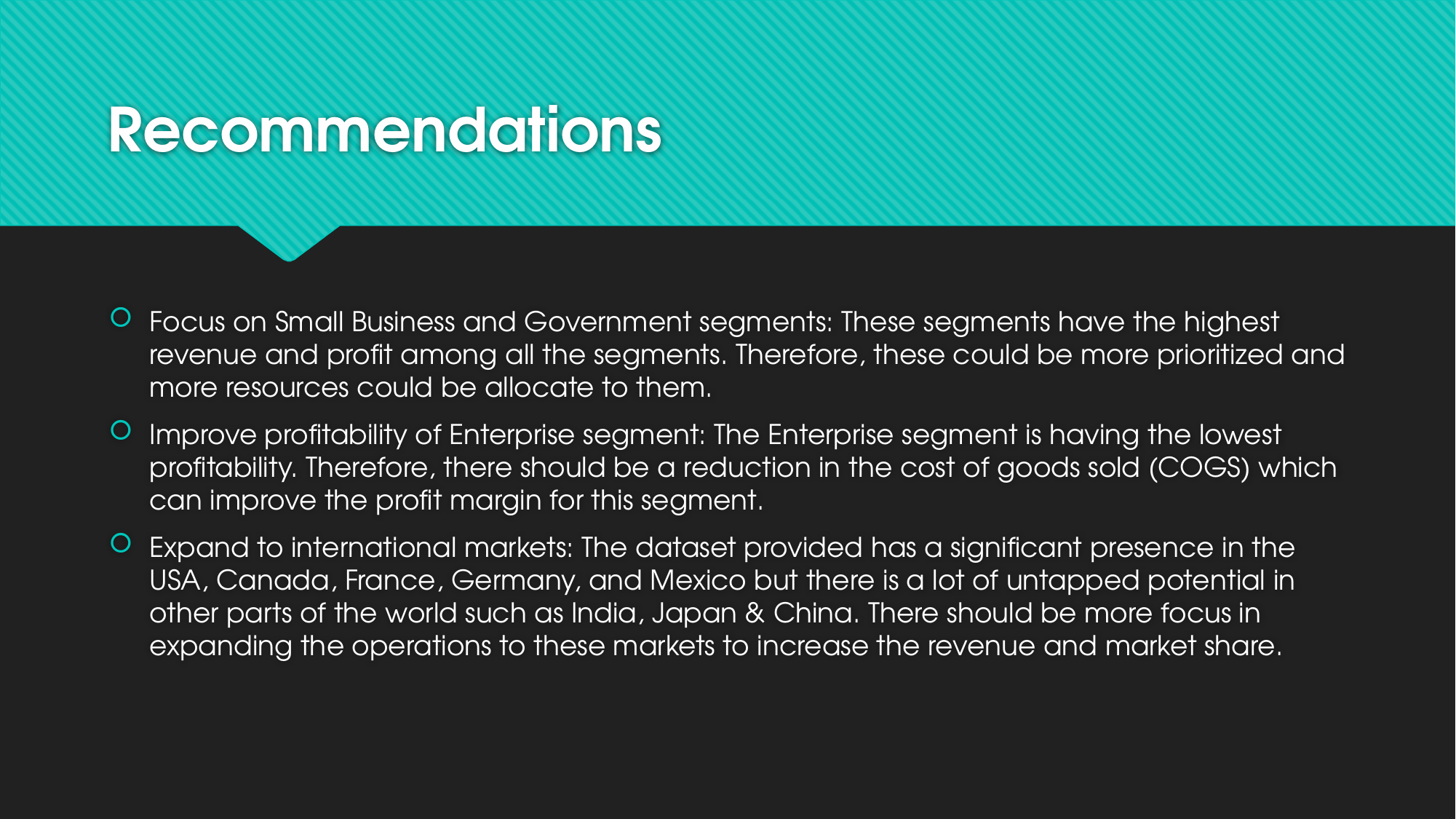

# Recommendations
Focus on Small Business and Government segments: These segments have the highest revenue and profit among all the segments. Therefore, these could be more prioritized and more resources could be allocate to them.
Improve profitability of Enterprise segment: The Enterprise segment is having the lowest profitability. Therefore, there should be a reduction in the cost of goods sold (COGS) which can improve the profit margin for this segment.
Expand to international markets: The dataset provided has a significant presence in the USA, Canada, France, Germany, and Mexico but there is a lot of untapped potential in other parts of the world such as India, Japan & China. There should be more focus in expanding the operations to these markets to increase the revenue and market share.